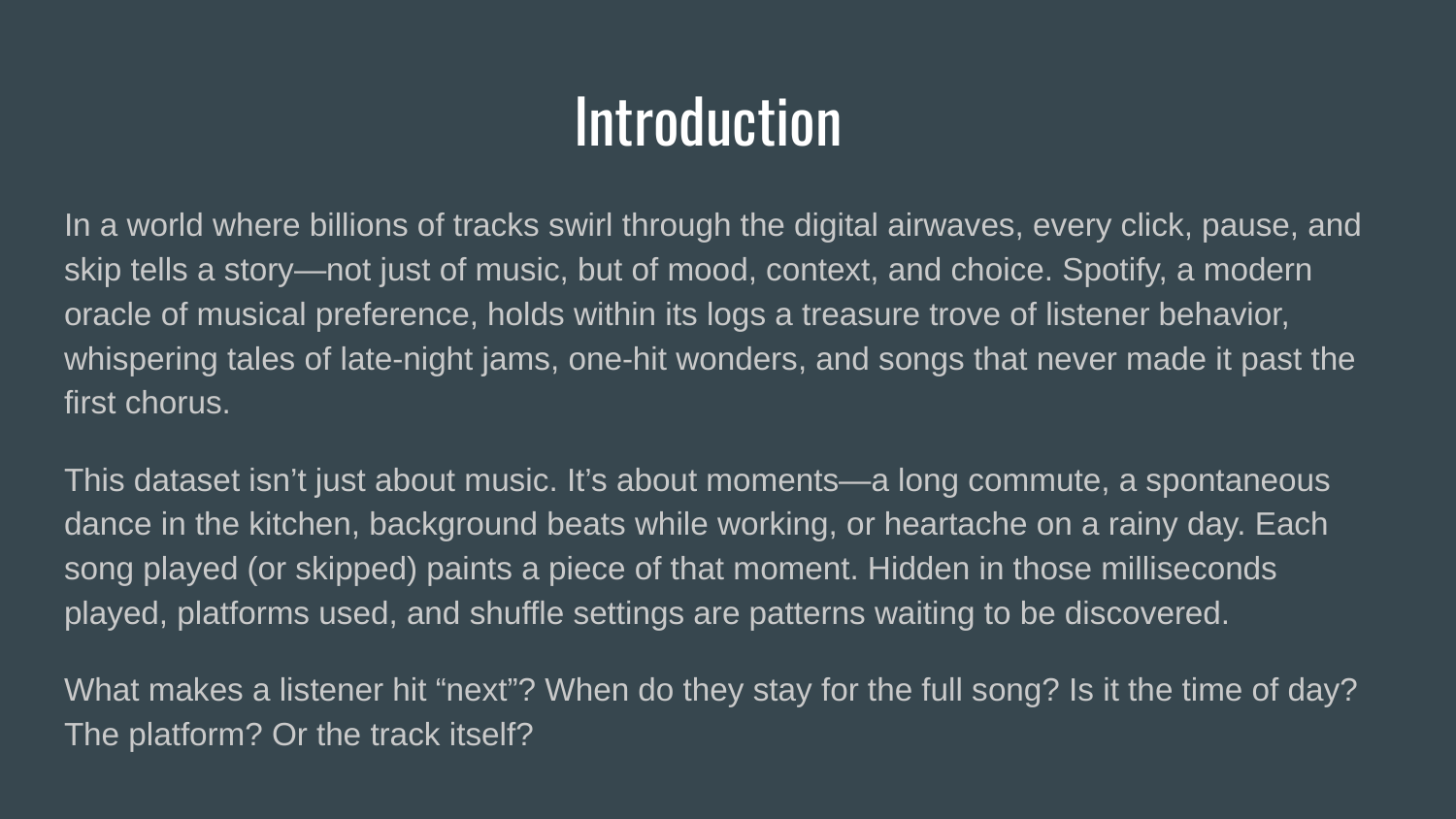

# Introduction
In a world where billions of tracks swirl through the digital airwaves, every click, pause, and skip tells a story—not just of music, but of mood, context, and choice. Spotify, a modern oracle of musical preference, holds within its logs a treasure trove of listener behavior, whispering tales of late-night jams, one-hit wonders, and songs that never made it past the first chorus.
This dataset isn’t just about music. It’s about moments—a long commute, a spontaneous dance in the kitchen, background beats while working, or heartache on a rainy day. Each song played (or skipped) paints a piece of that moment. Hidden in those milliseconds played, platforms used, and shuffle settings are patterns waiting to be discovered.
What makes a listener hit “next”? When do they stay for the full song? Is it the time of day? The platform? Or the track itself?